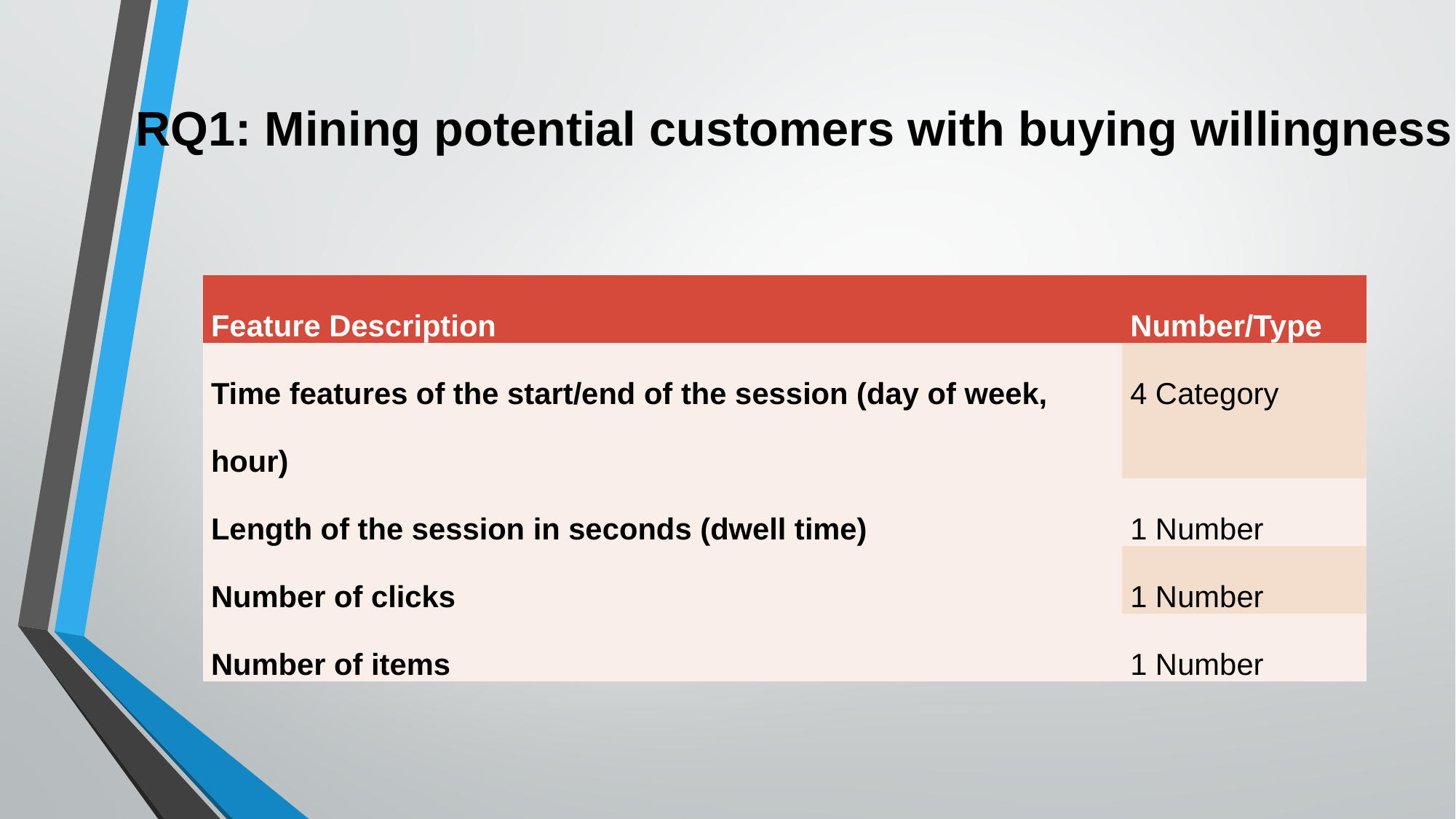

# RQ1: Mining potential customers with buying willingness
| Feature Description | Number/Type |
| --- | --- |
| Time features of the start/end of the session (day of week, hour) | 4 Category |
| Length of the session in seconds (dwell time) | 1 Number |
| Number of clicks | 1 Number |
| Number of items | 1 Number |